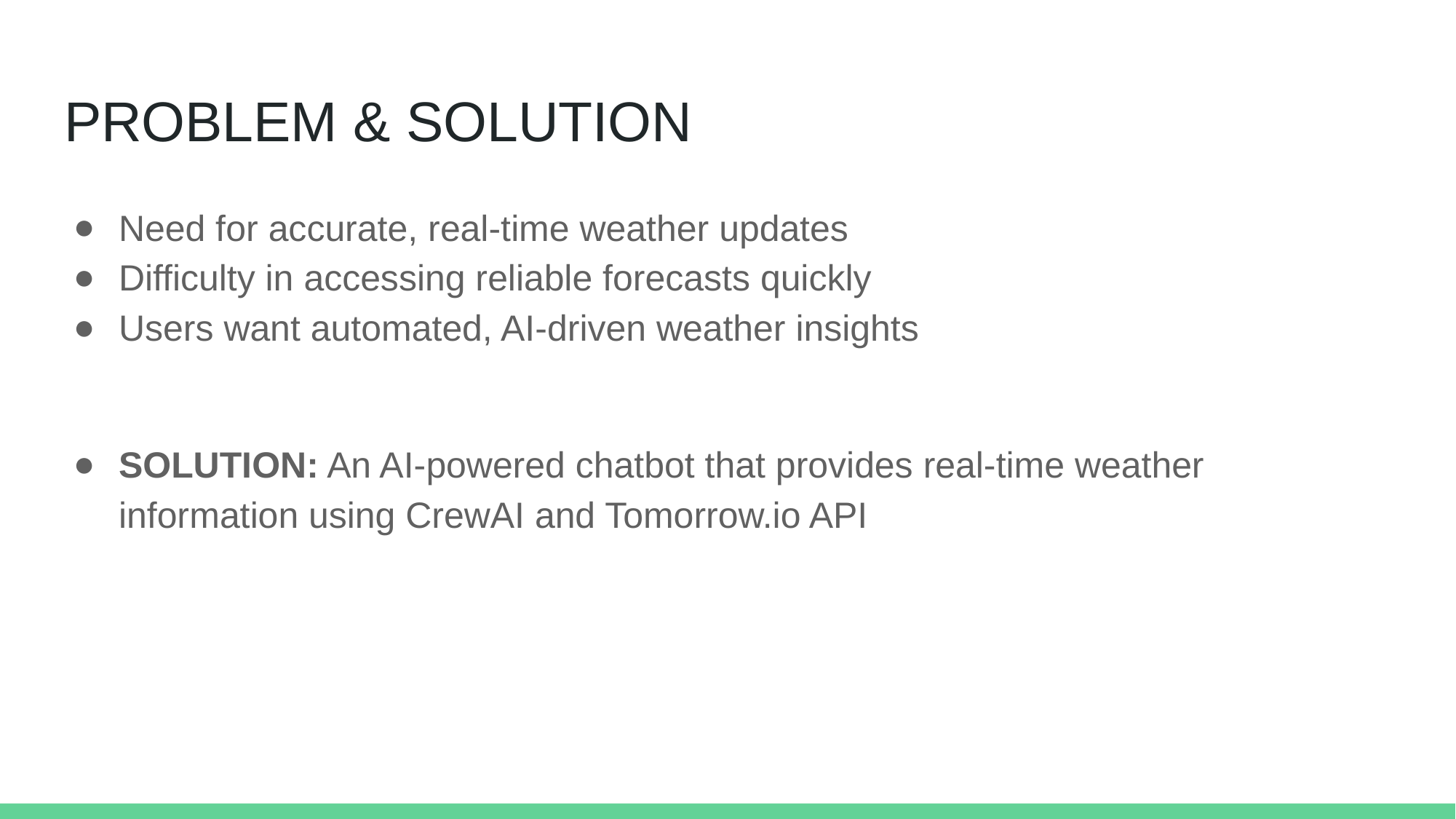

# PROBLEM & SOLUTION
Need for accurate, real-time weather updates
Difficulty in accessing reliable forecasts quickly
Users want automated, AI-driven weather insights

SOLUTION: An AI-powered chatbot that provides real-time weather information using CrewAI and Tomorrow.io API